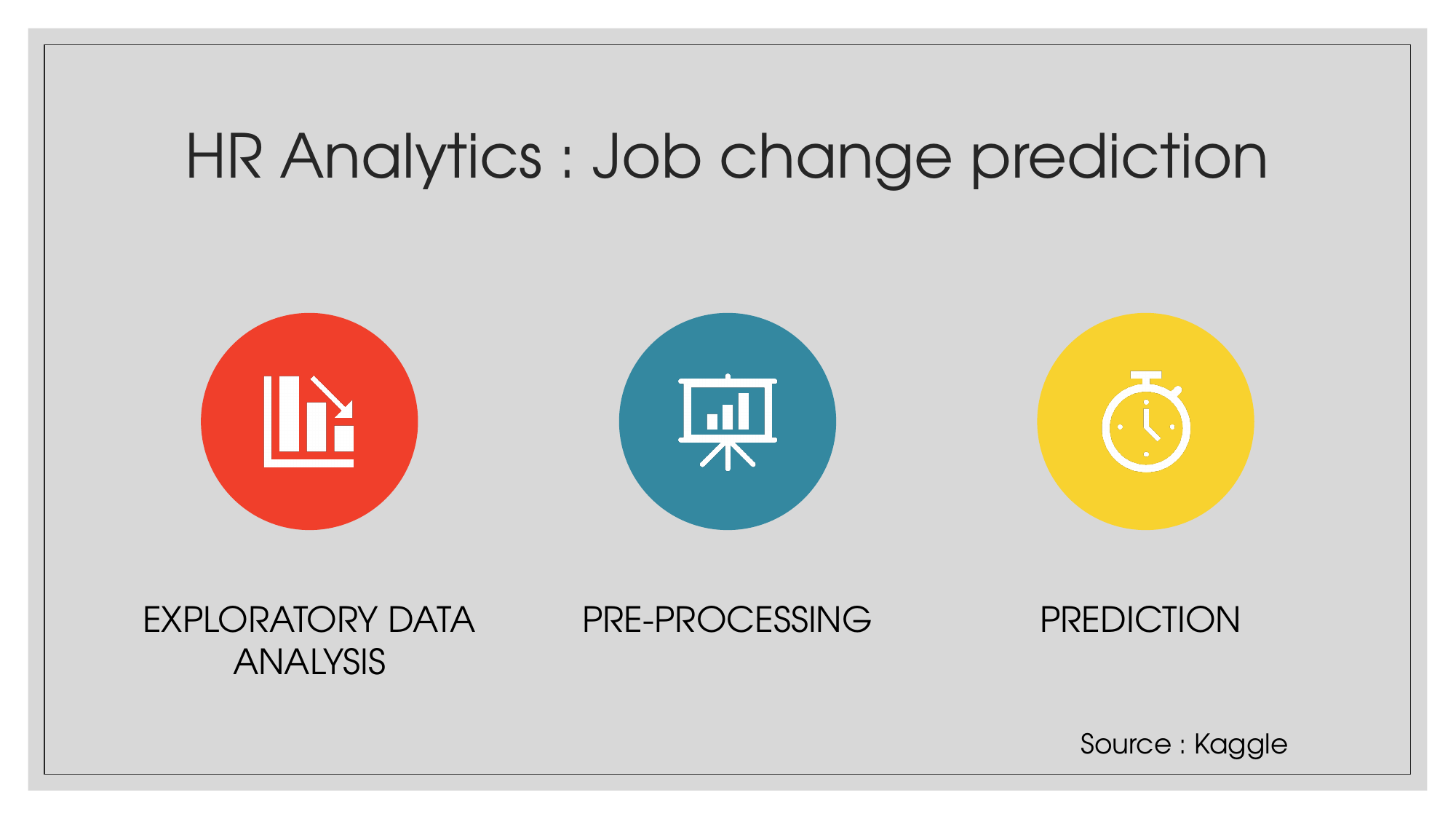

# HR Analytics : Job change prediction
Exploratory Data analysis
Pre-PROCESSING
Prediction
Source : Kaggle